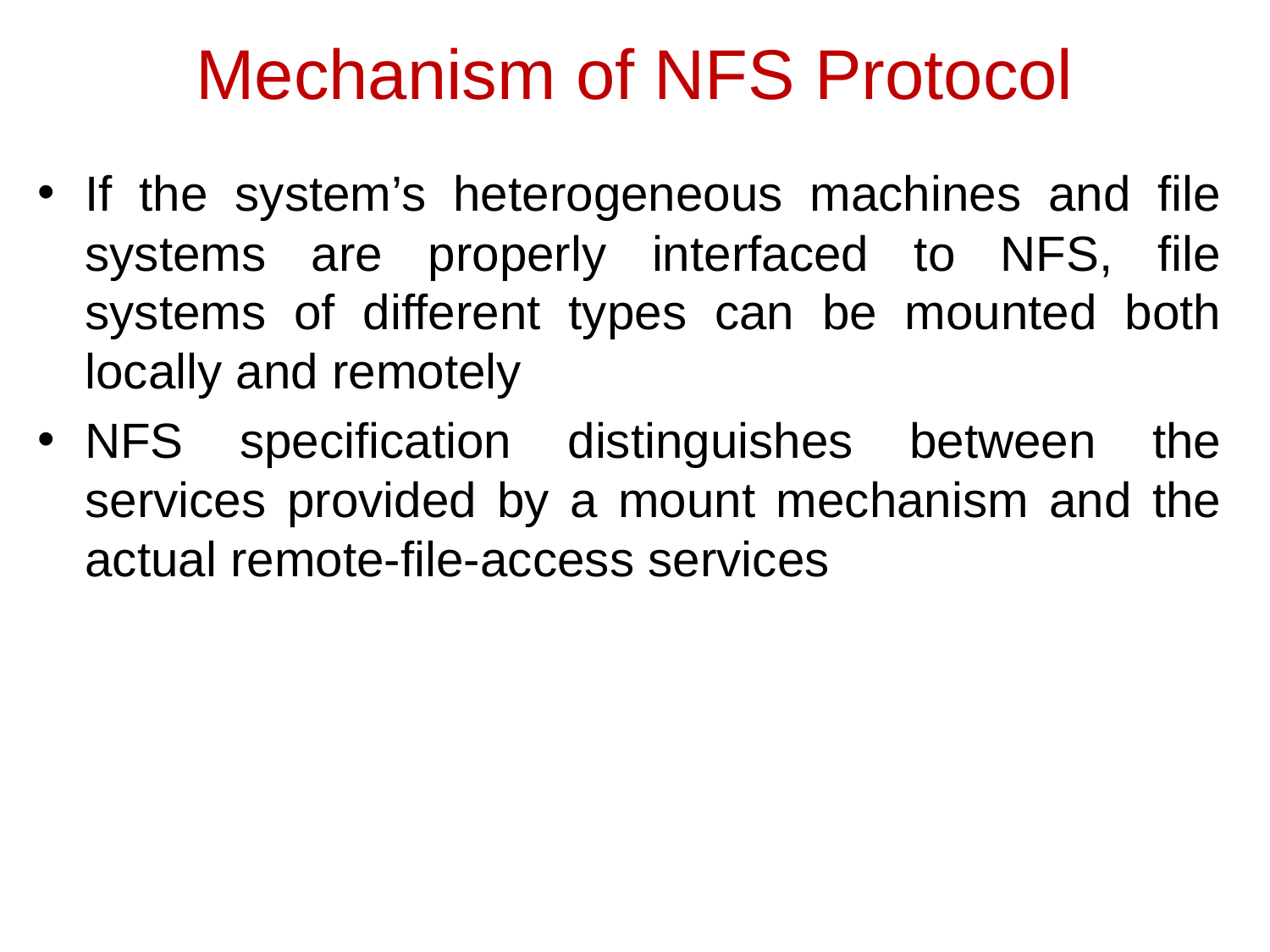

Mechanism of NFS Protocol
If the system’s heterogeneous machines and file systems are properly interfaced to NFS, file systems of different types can be mounted both locally and remotely
NFS specification distinguishes between the services provided by a mount mechanism and the actual remote-file-access services